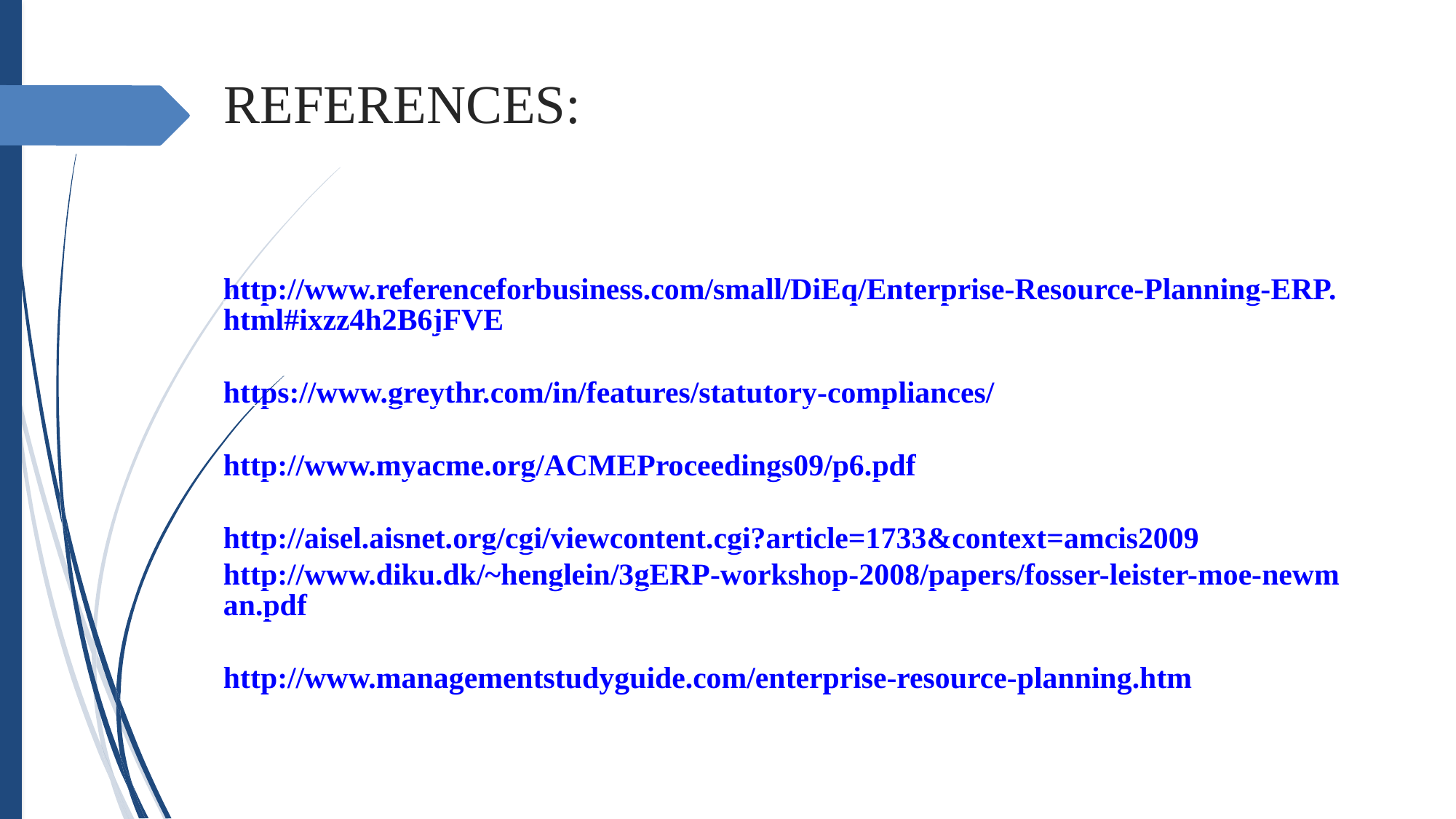

REFERENCES:

http://www.referenceforbusiness.com/small/DiEq/Enterprise-Resource-Planning-ERP.html#ixzz4h2B6jFVE

https://www.greythr.com/in/features/statutory-compliances/

http://www.myacme.org/ACMEProceedings09/p6.pdf

http://aisel.aisnet.org/cgi/viewcontent.cgi?article=1733&context=amcis2009
http://www.diku.dk/~henglein/3gERP-workshop-2008/papers/fosser-leister-moe-newman.pdf

http://www.managementstudyguide.com/enterprise-resource-planning.htm